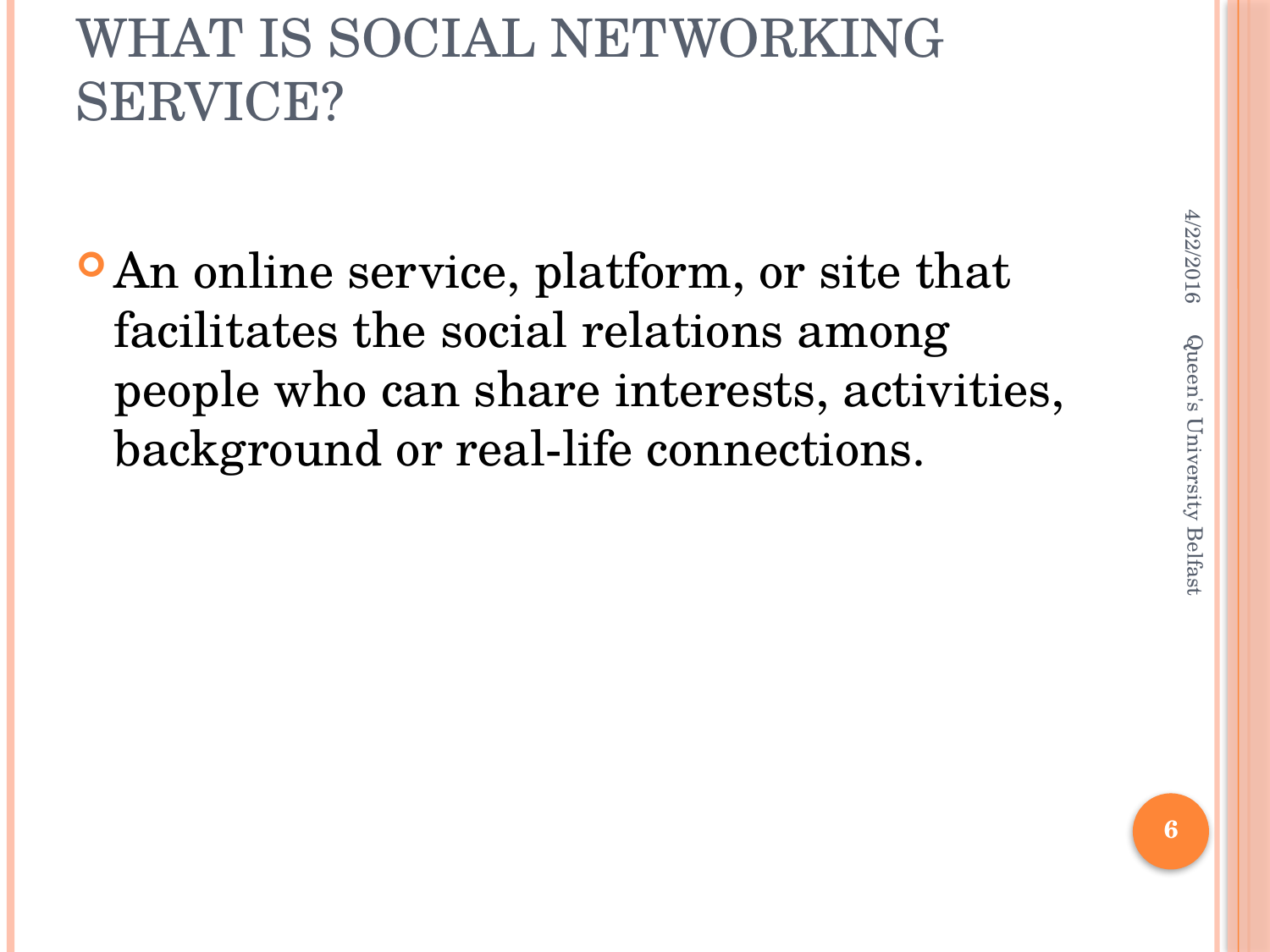

# What is social networking service?
4/22/2016
An online service, platform, or site that facilitates the social relations among people who can share interests, activities, background or real-life connections.

Queen's University Belfast
6